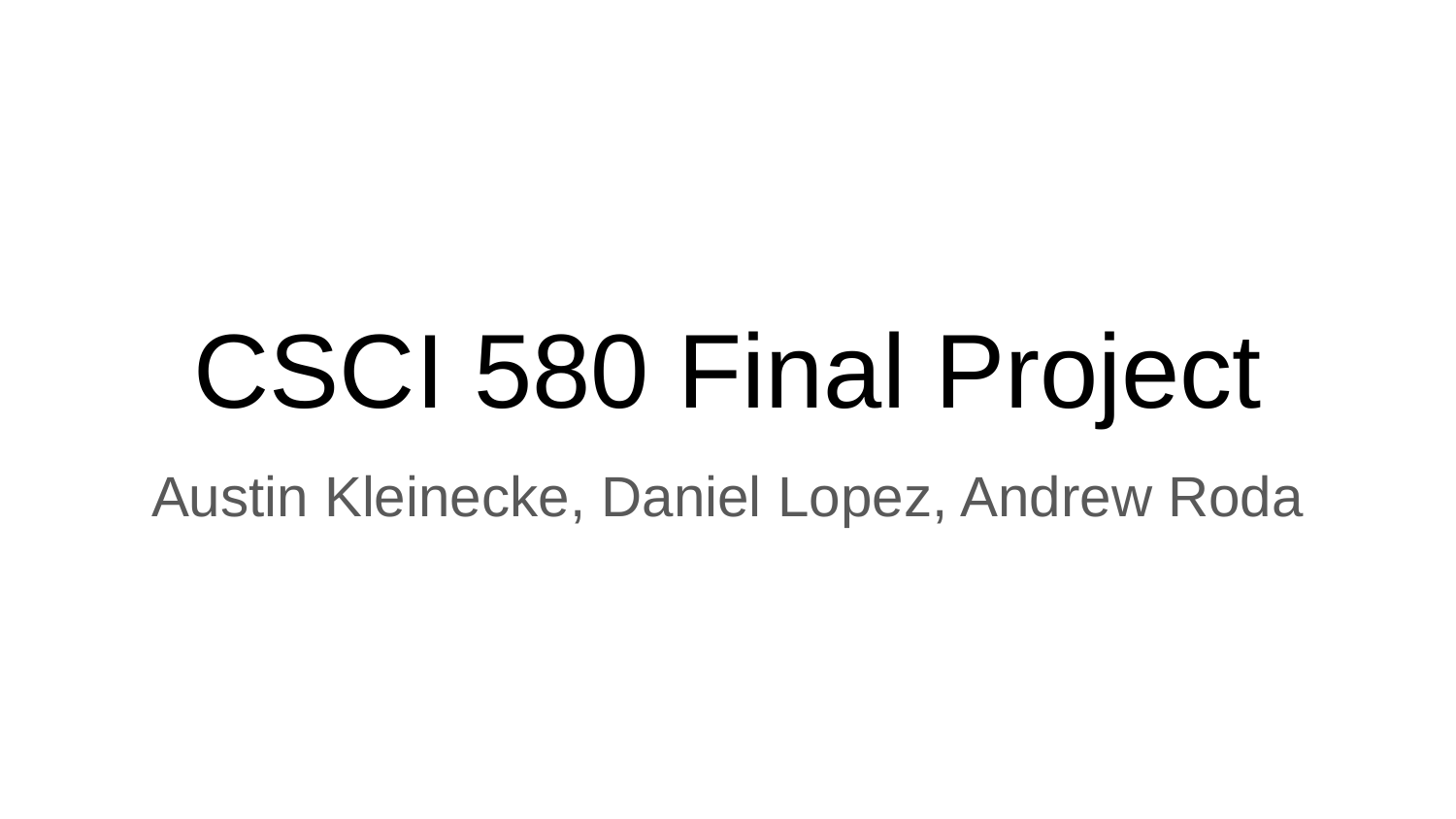

# CSCI 580 Final Project
Austin Kleinecke, Daniel Lopez, Andrew Roda